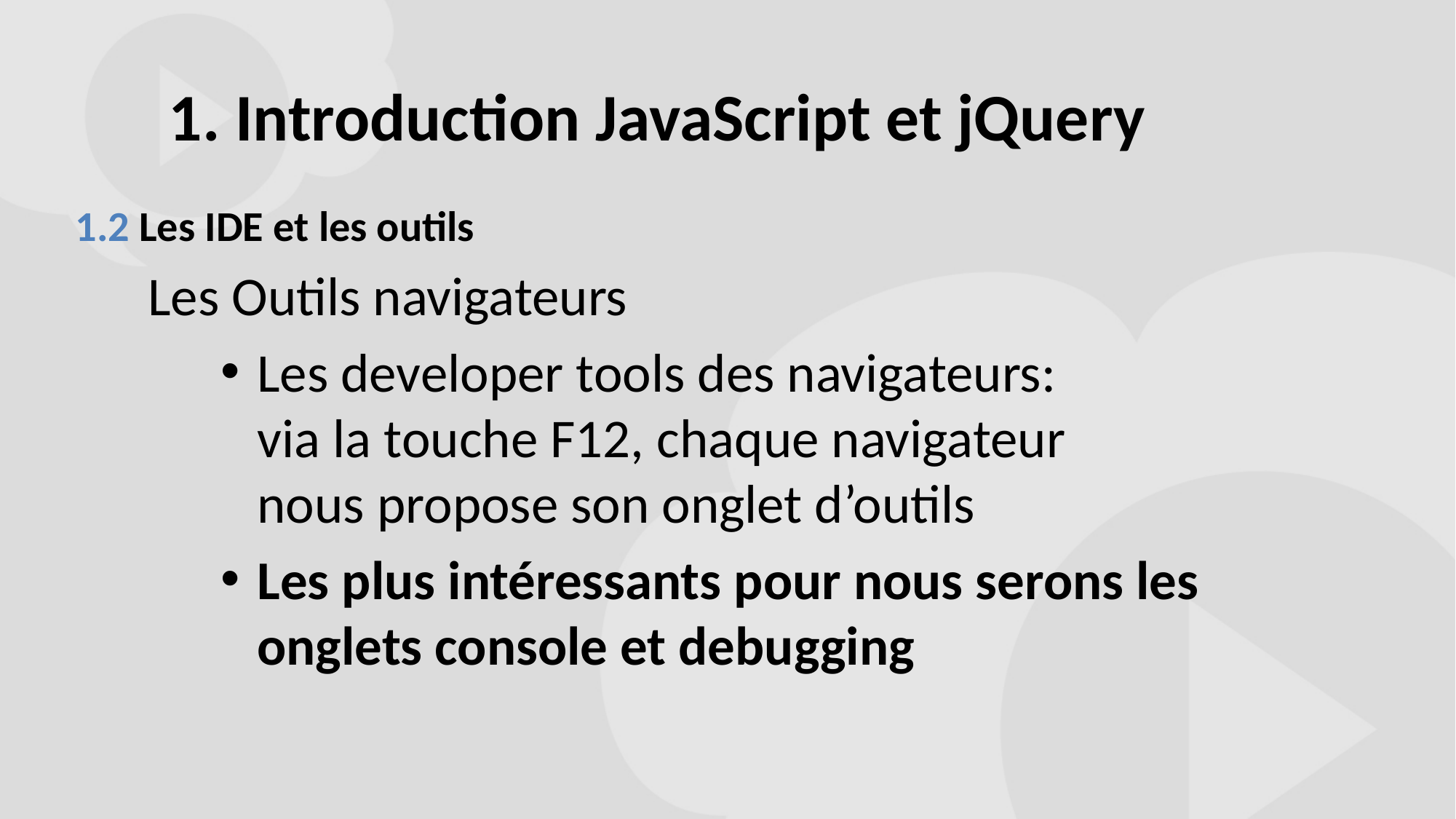

# 1. Introduction JavaScript et jQuery
1.2 Les IDE et les outils
Les Outils navigateurs
Les developer tools des navigateurs:
via la touche F12, chaque navigateur
nous propose son onglet d’outils
Les plus intéressants pour nous serons les onglets console et debugging